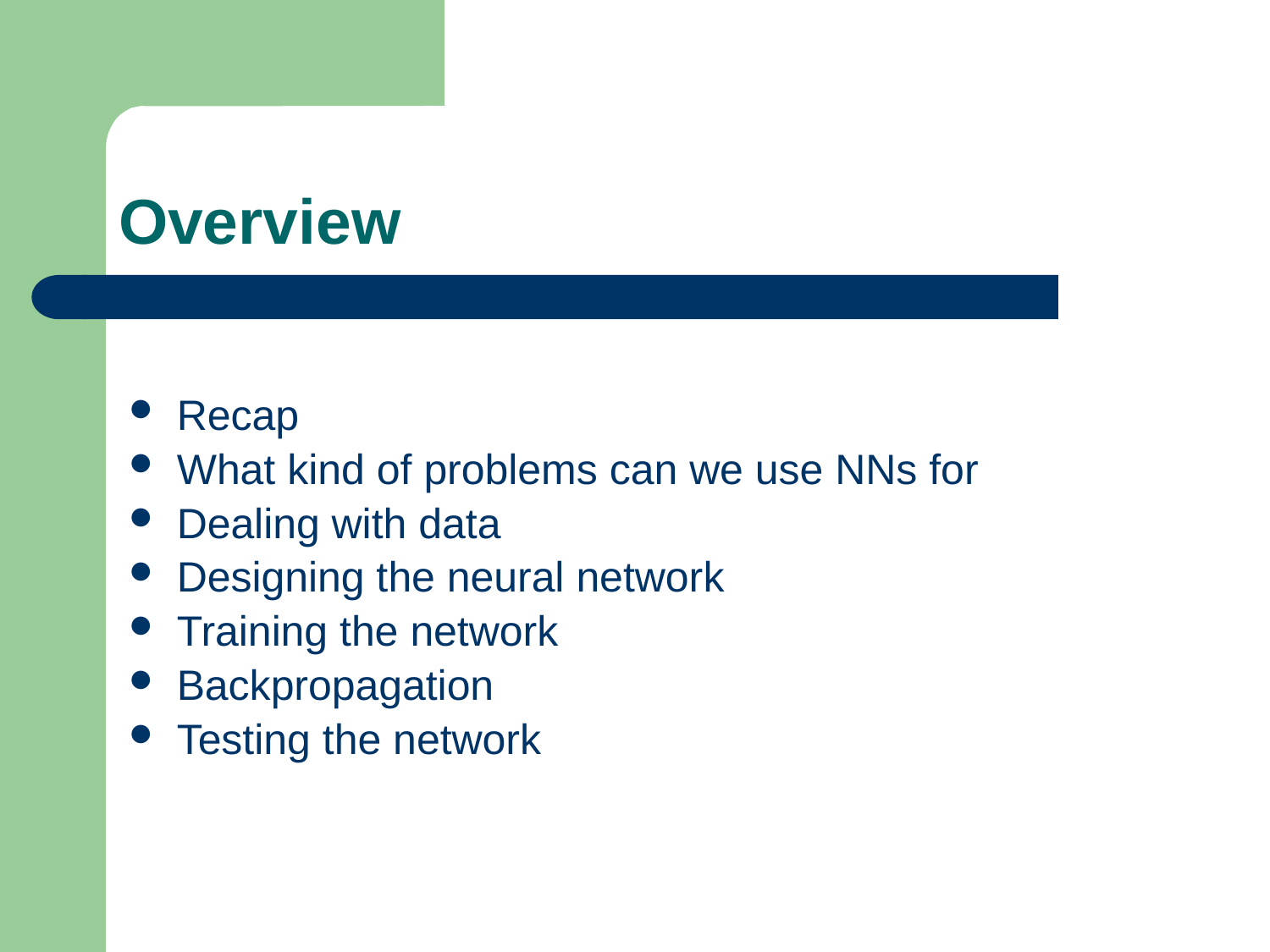

# Overview

Recap
What kind of problems can we use NNs for
Dealing with data
Designing the neural network
Training the network
Backpropagation
Testing the network